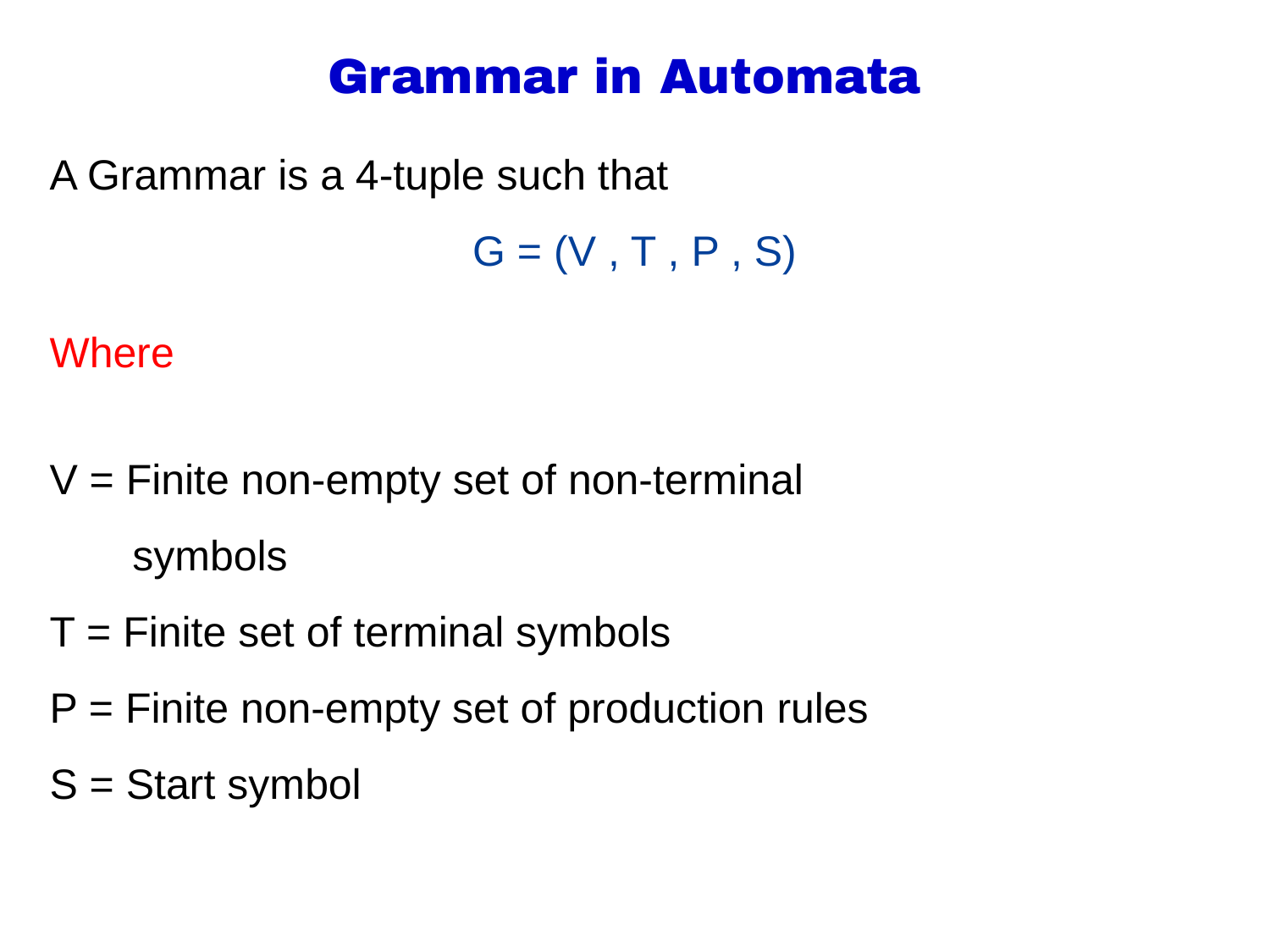

# Grammar in Automata
A Grammar is a 4-tuple such that
G = (V , T , P , S)

Where

V = Finite non-empty set of non-terminal
       symbols
T = Finite set of terminal symbols
P = Finite non-empty set of production rules
S = Start symbol